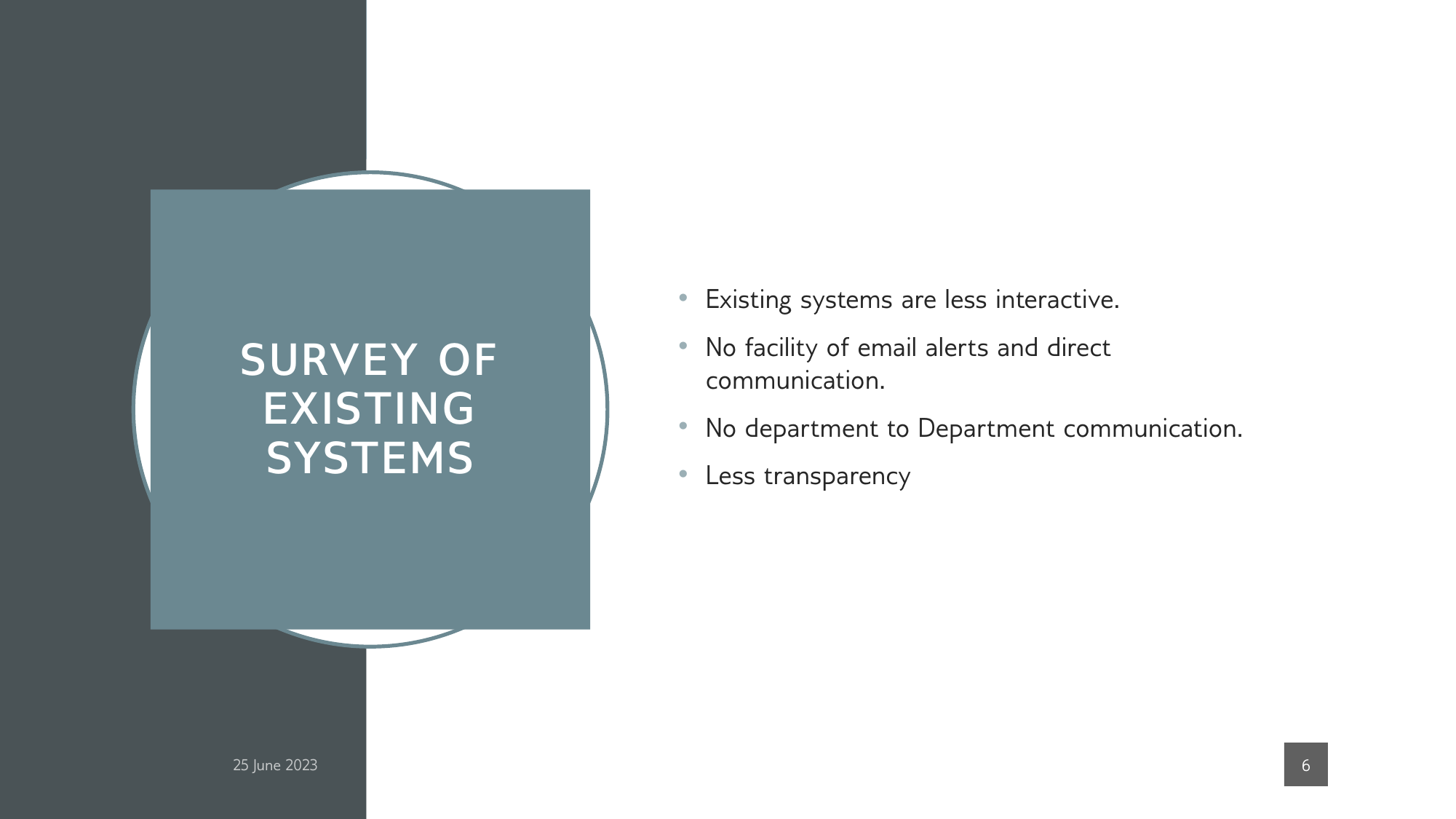

Existing systems are less interactive.
No facility of email alerts and direct communication.
No department to Department communication.
Less transparency

# Survey of Existing Systems
6
25 June 2023